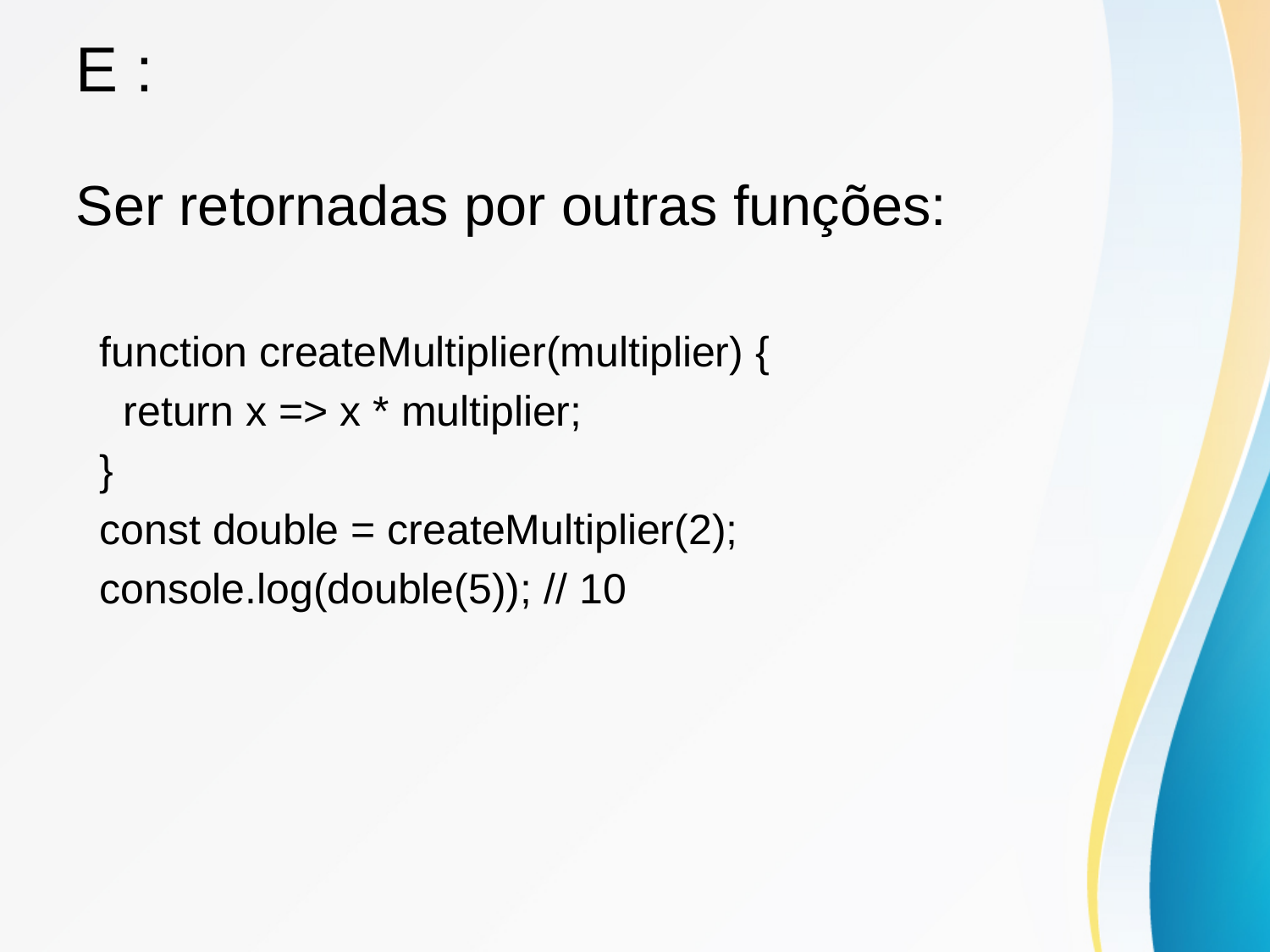

# E :
Ser retornadas por outras funções:

  function createMultiplier(multiplier) {
    return x => x * multiplier;
  }
  const double = createMultiplier(2);
  console.log(double(5)); // 10